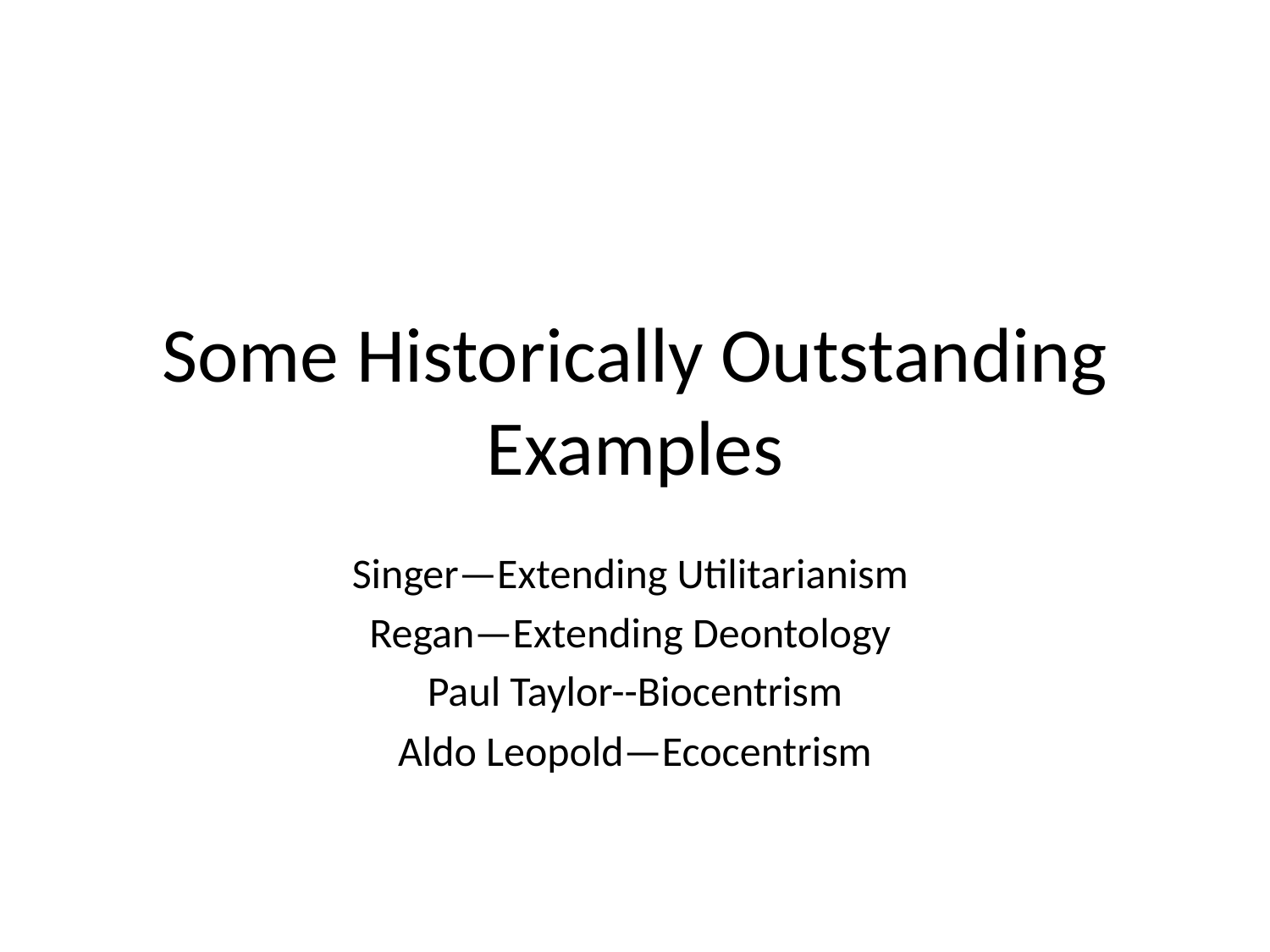

# Some Historically Outstanding Examples
Singer—Extending Utilitarianism
Regan—Extending Deontology
Paul Taylor--Biocentrism
Aldo Leopold—Ecocentrism